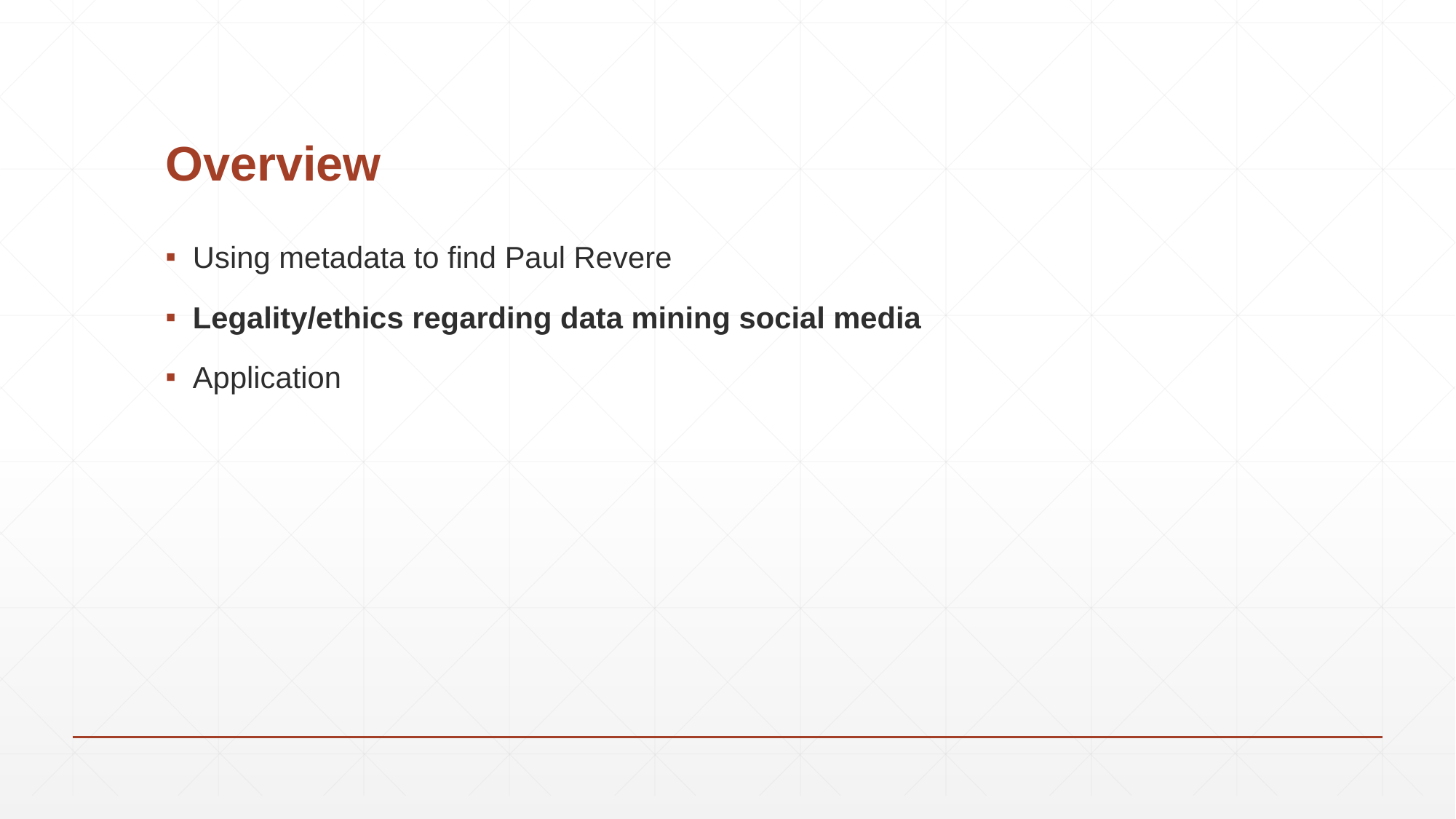

# Overview
Using metadata to find Paul Revere
Legality/ethics regarding data mining social media
Application